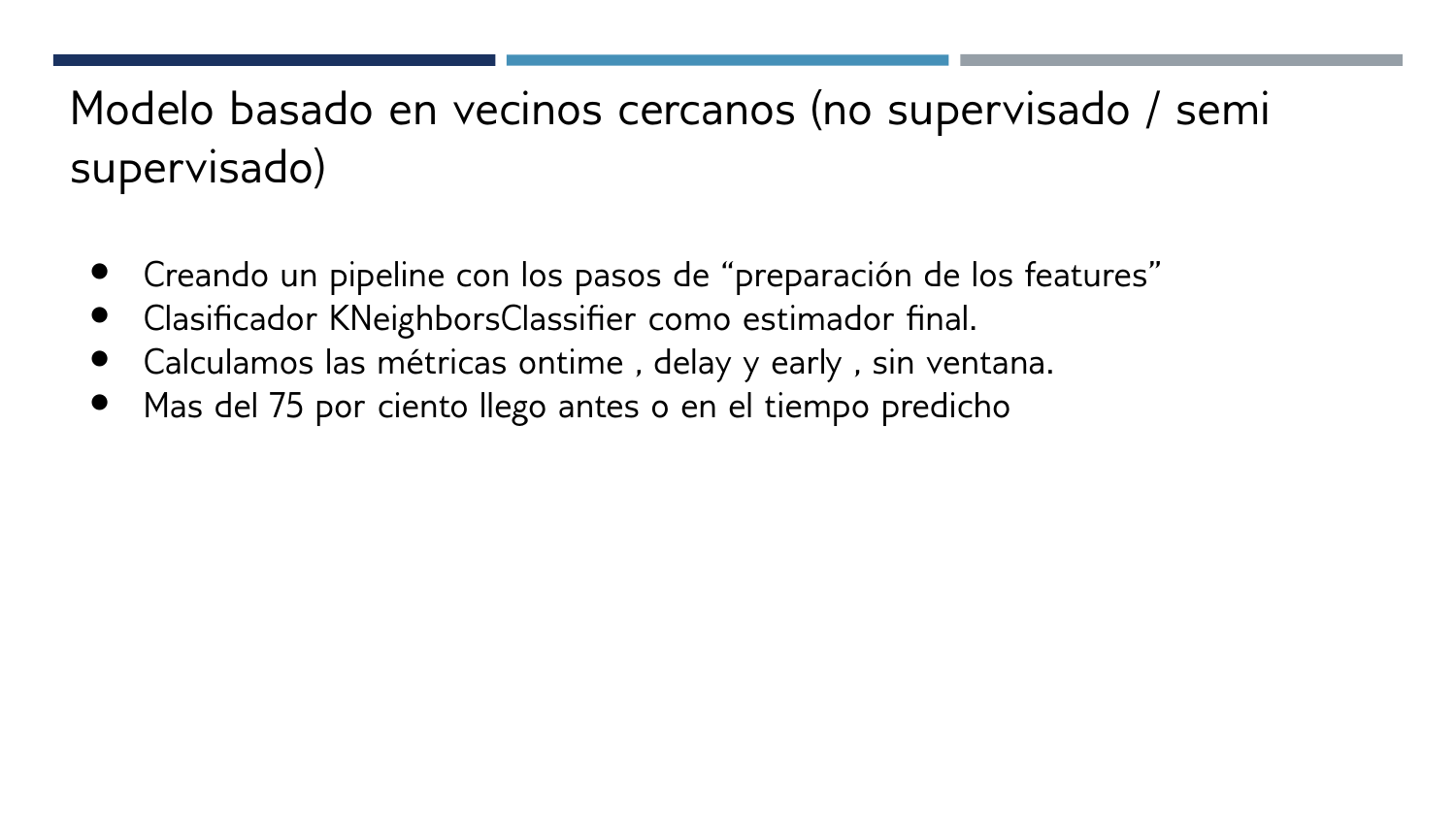

Modelo basado en vecinos cercanos (no supervisado / semi supervisado)

Creando un pipeline con los pasos de “preparación de los features”
Clasificador KNeighborsClassifier como estimador final.
Calculamos las métricas ontime , delay y early , sin ventana.
Mas del 75 por ciento llego antes o en el tiempo predicho